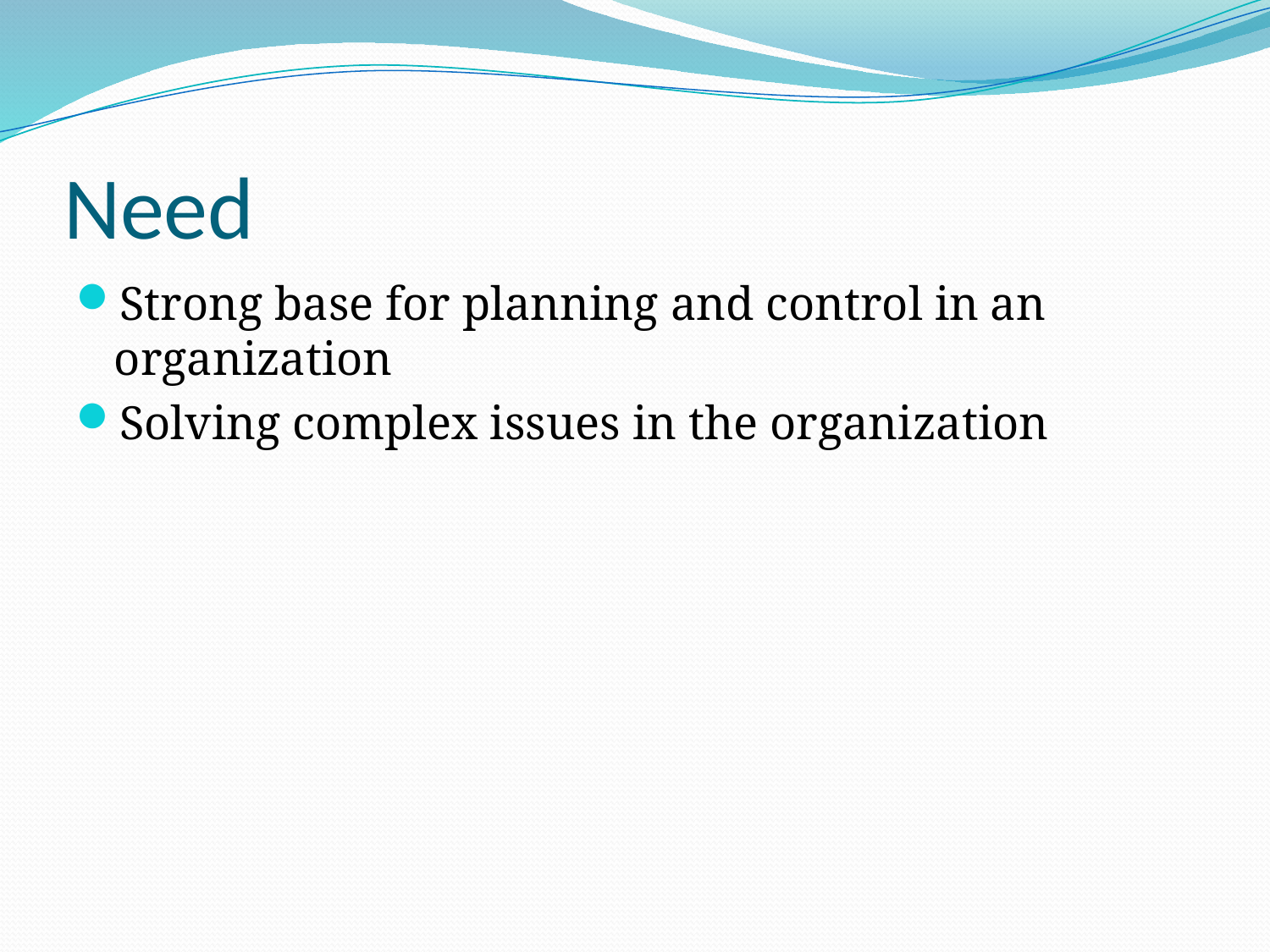

# Need
Strong base for planning and control in an organization
Solving complex issues in the organization